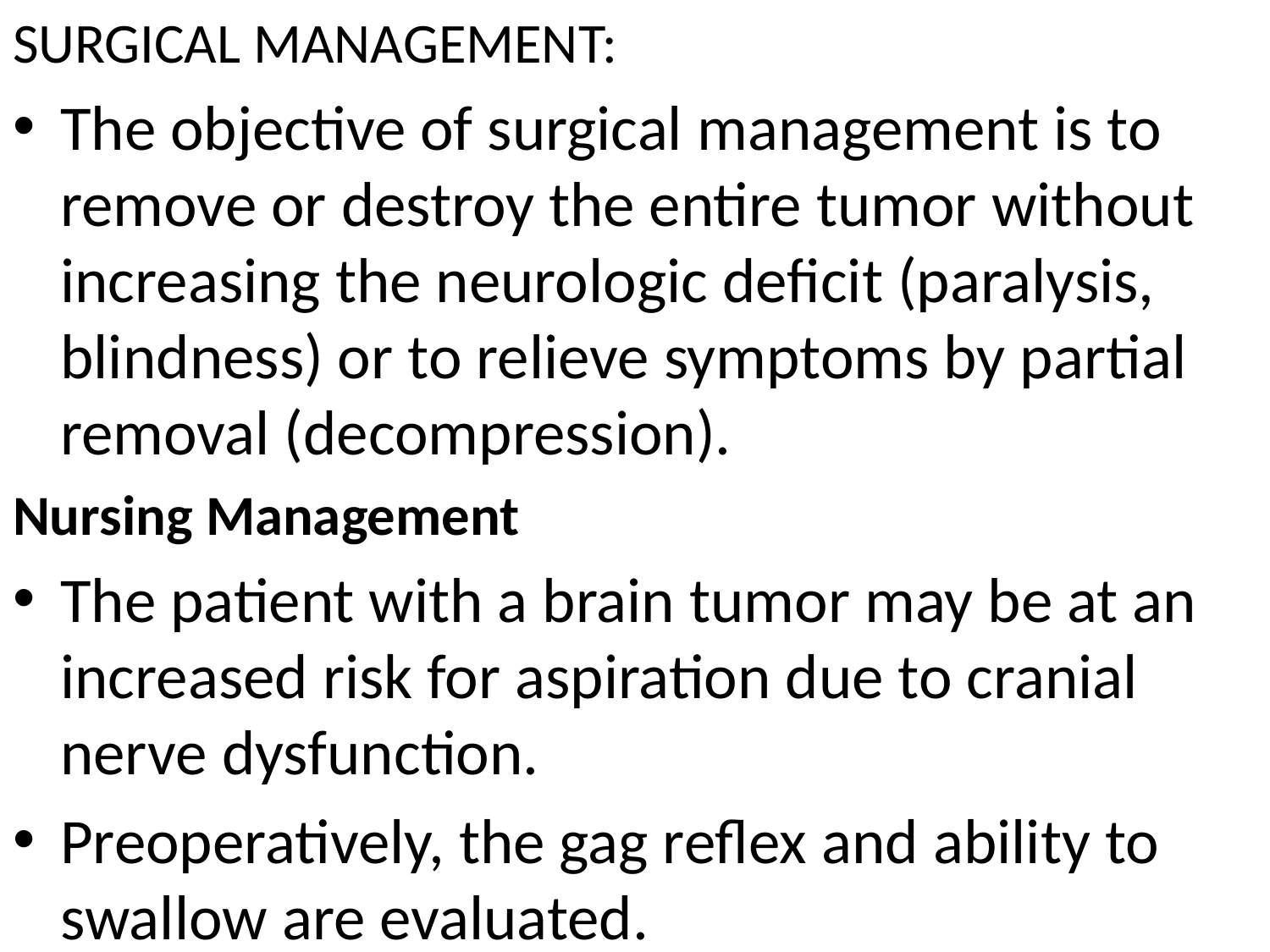

SURGICAL MANAGEMENT:
The objective of surgical management is to remove or destroy the entire tumor without increasing the neurologic deficit (paralysis, blindness) or to relieve symptoms by partial removal (decompression).
Nursing Management
The patient with a brain tumor may be at an increased risk for aspiration due to cranial nerve dysfunction.
Preoperatively, the gag reflex and ability to swallow are evaluated.